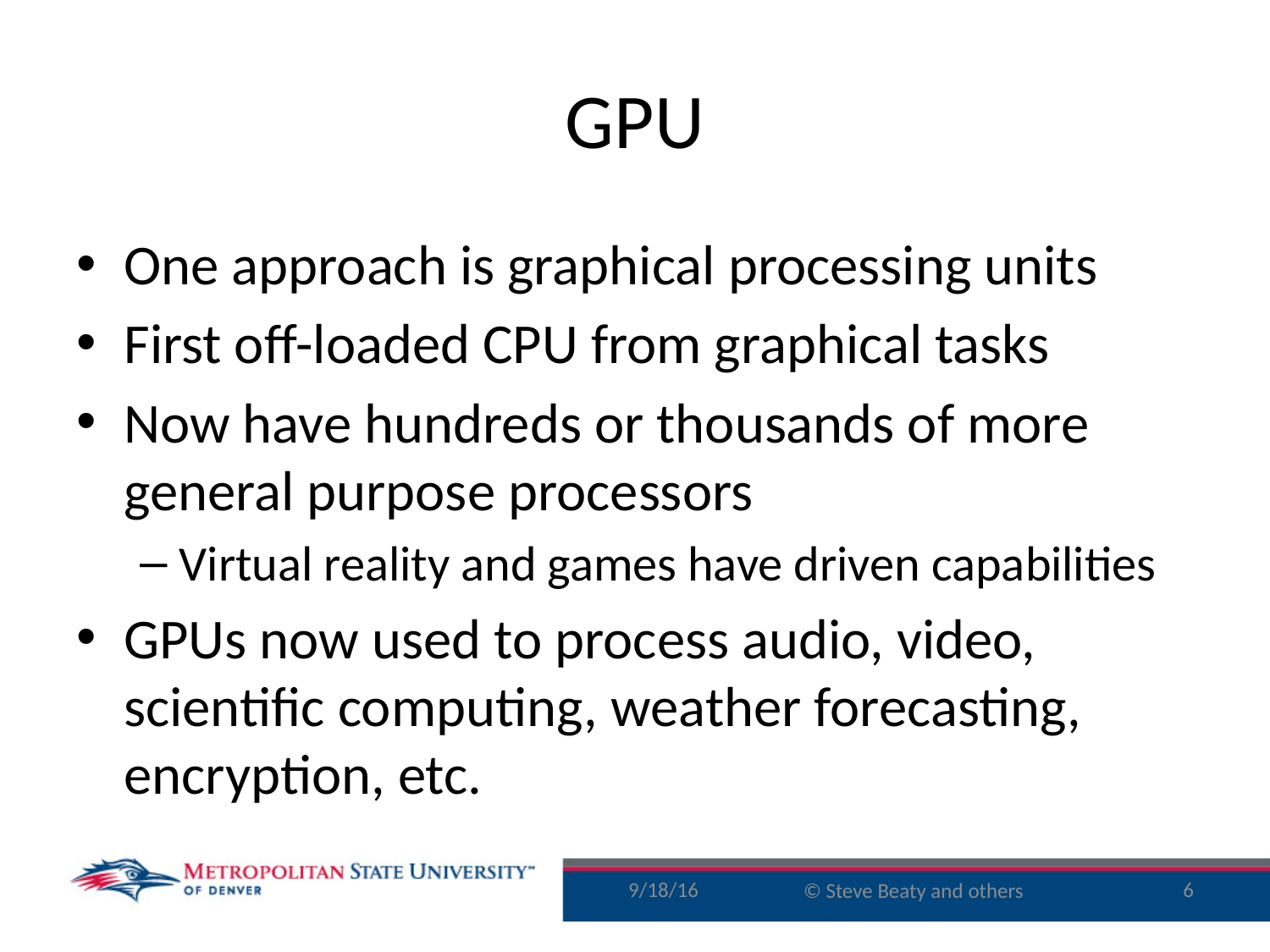

# GPU
One approach is graphical processing units
First off-loaded CPU from graphical tasks
Now have hundreds or thousands of more general purpose processors
Virtual reality and games have driven capabilities
GPUs now used to process audio, video, scientific computing, weather forecasting, encryption, etc.
9/18/16
6
© Steve Beaty and others